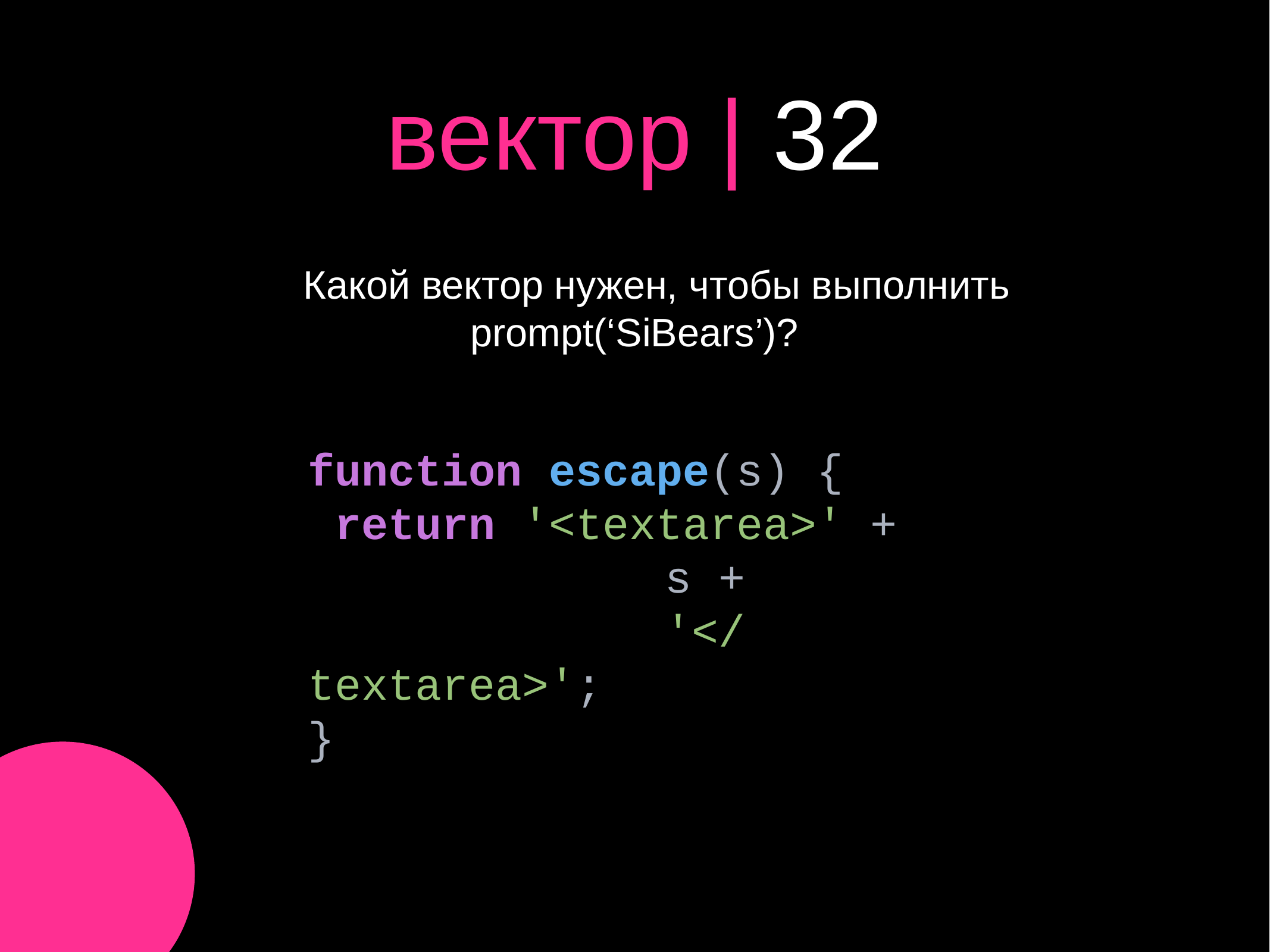

# вектор | 32
Какой вектор нужен, чтобы выполнить prompt(‘SiBears’)?

function escape(s) {
 return '<textarea>' +
				s +
				'</textarea>';
}